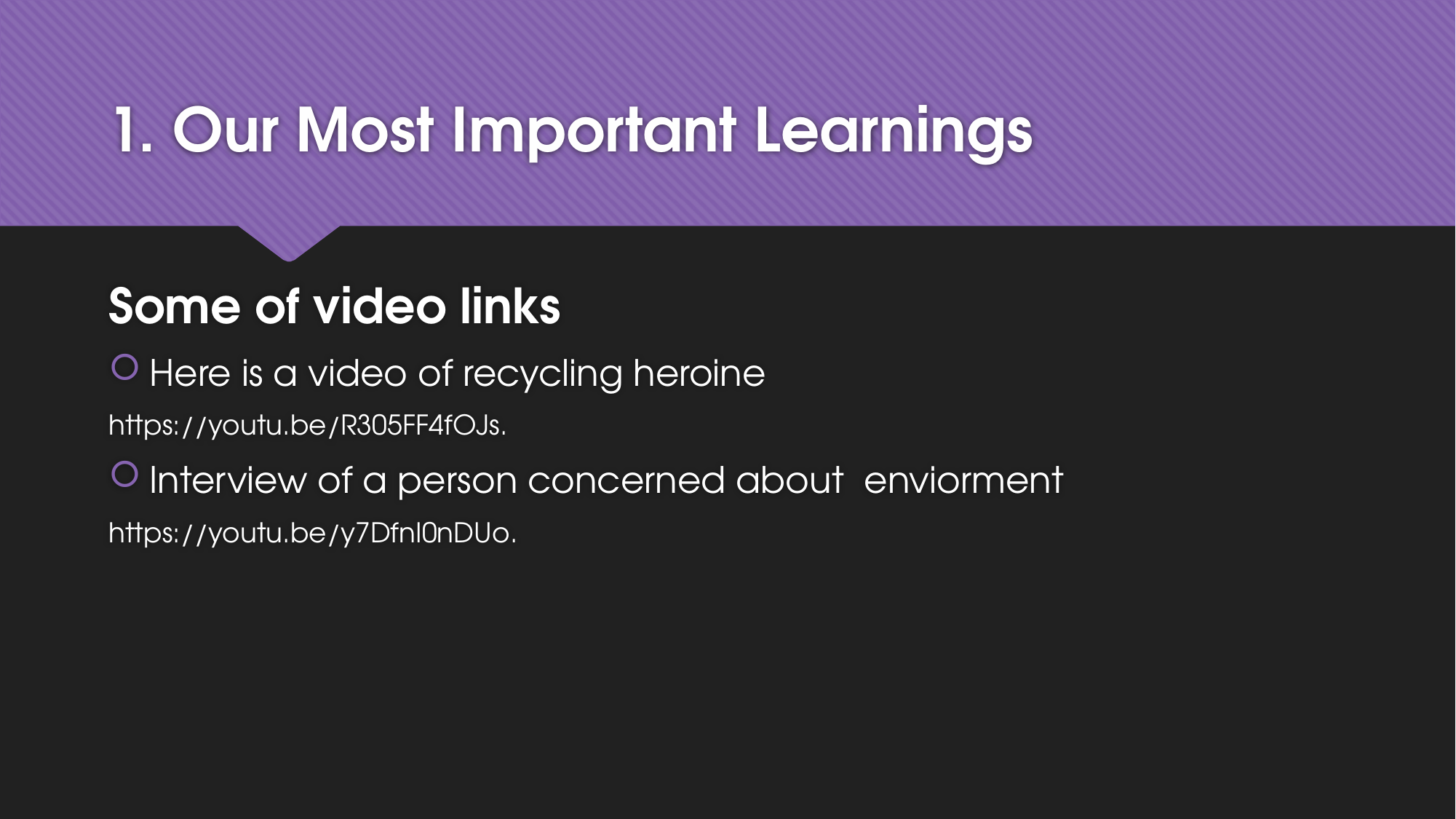

# 1. Our Most Important Learnings
Some of video links
Here is a video of recycling heroine
https://youtu.be/R305FF4fOJs.
Interview of a person concerned about  enviorment
https://youtu.be/y7DfnI0nDUo.